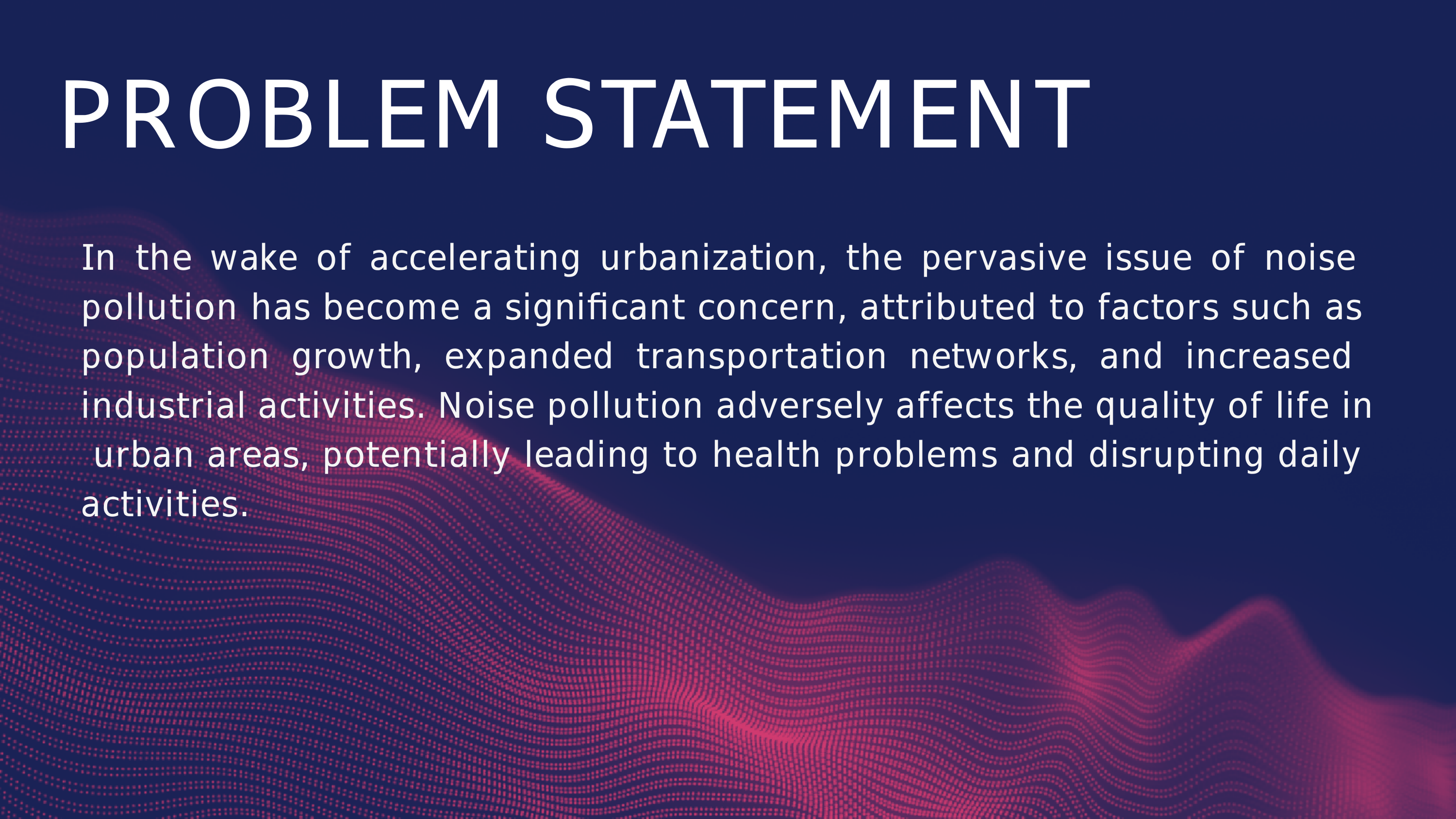

# PROBLEM STATEMENT
In the wake of accelerating urbanization, the pervasive issue of noise  pollution has become a significant concern, attributed to factors such as  population growth, expanded transportation networks, and increased  industrial activities. Noise pollution adversely affects the quality of life in  urban areas, potentially leading to health problems and disrupting daily  activities.